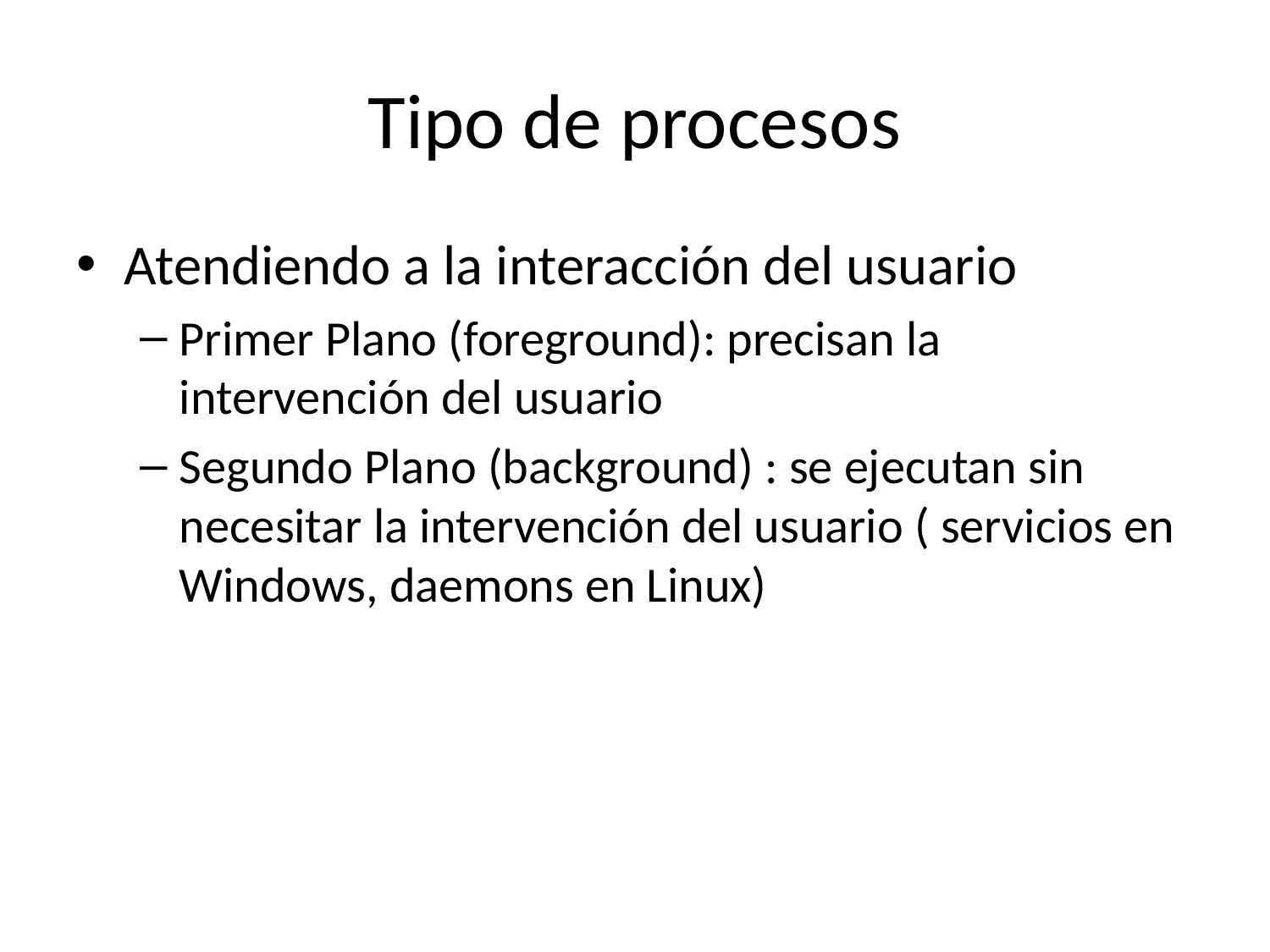

# Tipo de procesos
Atendiendo a la interacción del usuario
Primer Plano (foreground): precisan la intervención del usuario
Segundo Plano (background) : se ejecutan sin necesitar la intervención del usuario ( servicios en Windows, daemons en Linux)